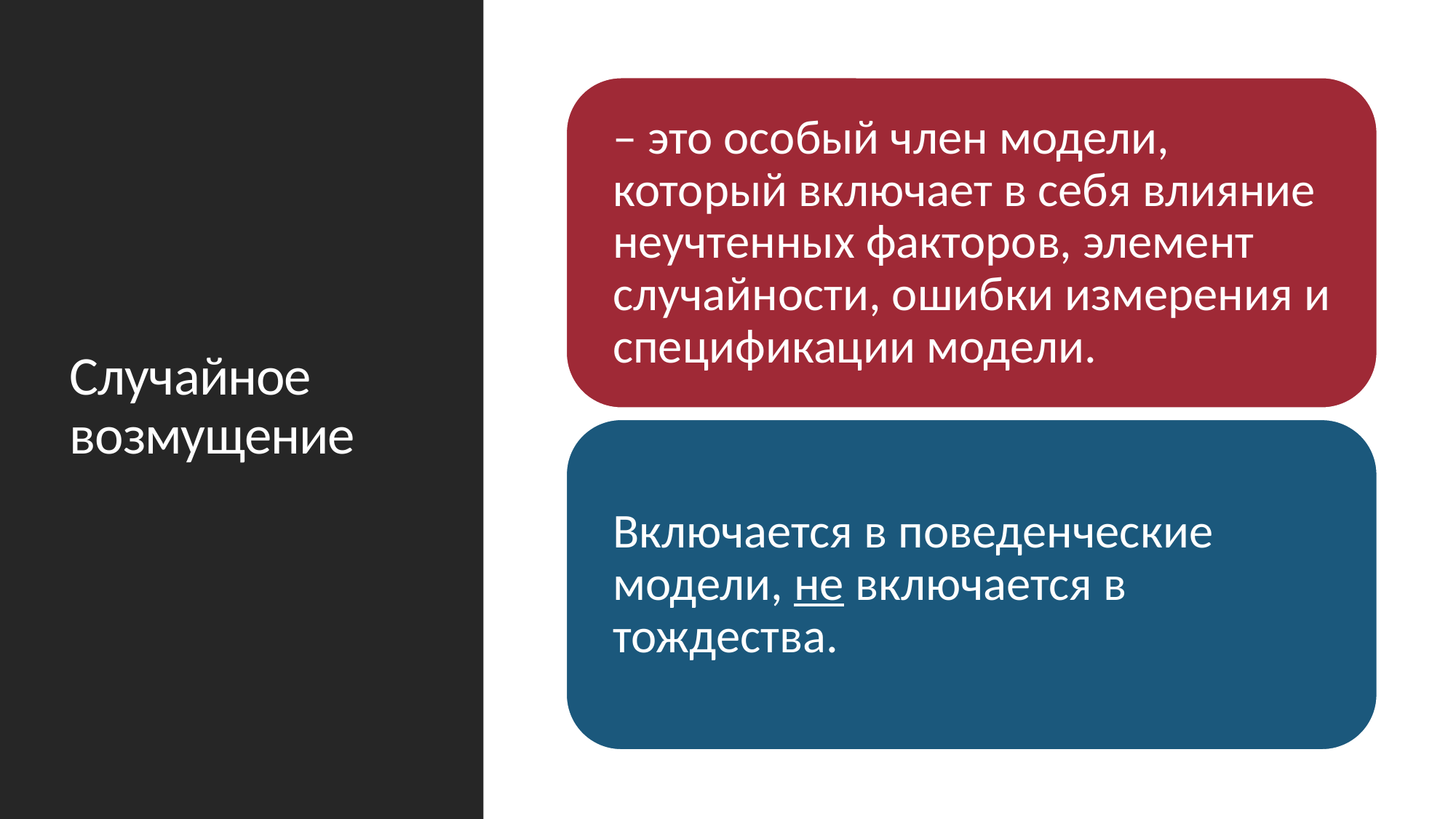

# Случайное возмущение
– это особый член модели, который включает в себя влияние неучтенных факторов, элемент случайности, ошибки измерения и спецификации модели.
Включается в поведенческие модели, не включается в тождества.
14